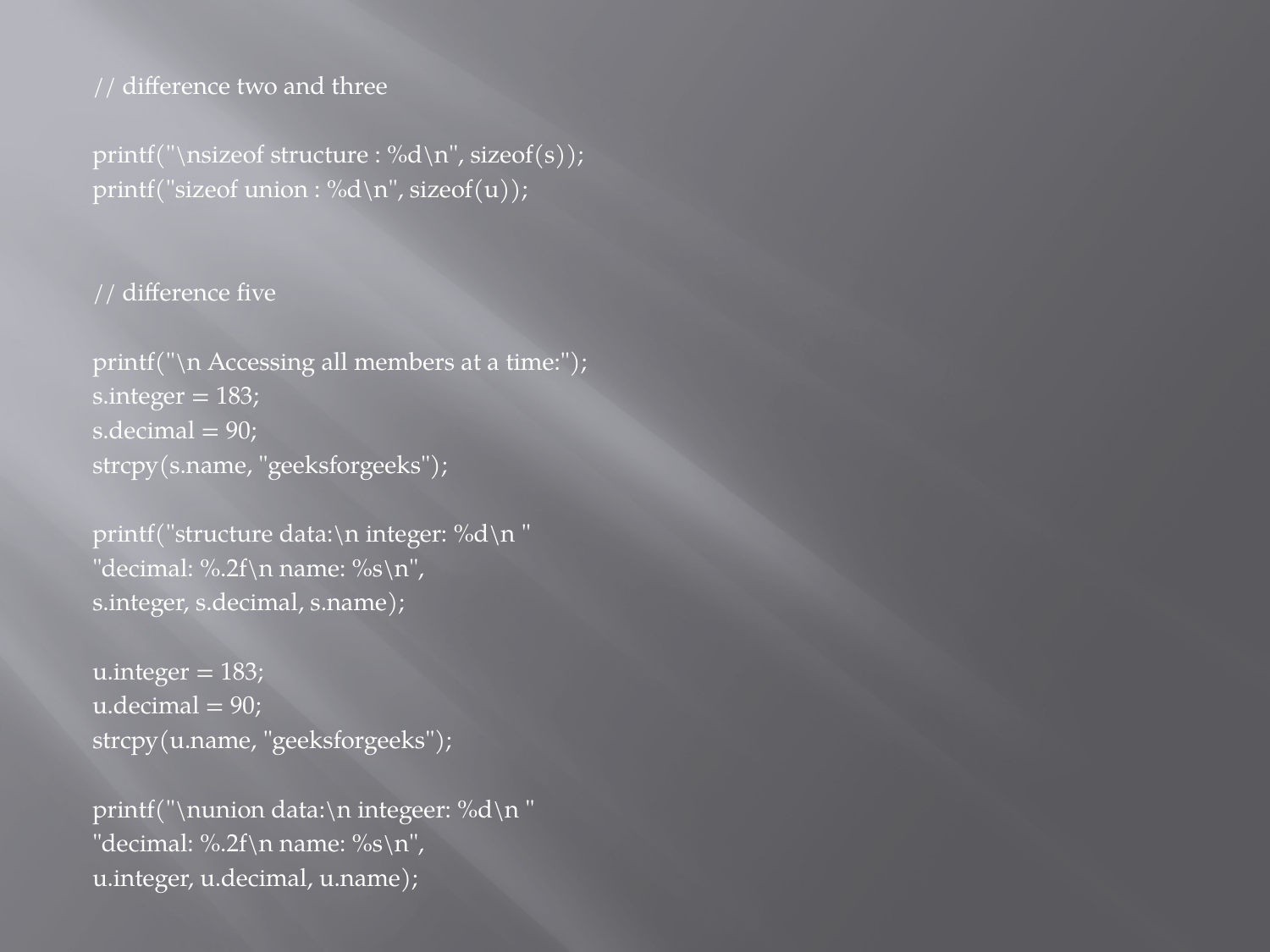

// difference two and three

	printf("\nsizeof structure : %d\n", sizeof(s));
	printf("sizeof union : %d\n", sizeof(u));

	// difference five

	printf("\n Accessing all members at a time:");
	s.integer = 183;
	s.decimal = 90;
	strcpy(s.name, "geeksforgeeks");

	printf("structure data:\n integer: %d\n "
				"decimal: %.2f\n name: %s\n",
			s.integer, s.decimal, s.name);

	u.integer = 183;
	u.decimal = 90;
	strcpy(u.name, "geeksforgeeks");

	printf("\nunion data:\n integeer: %d\n "
				"decimal: %.2f\n name: %s\n",
			u.integer, u.decimal, u.name);